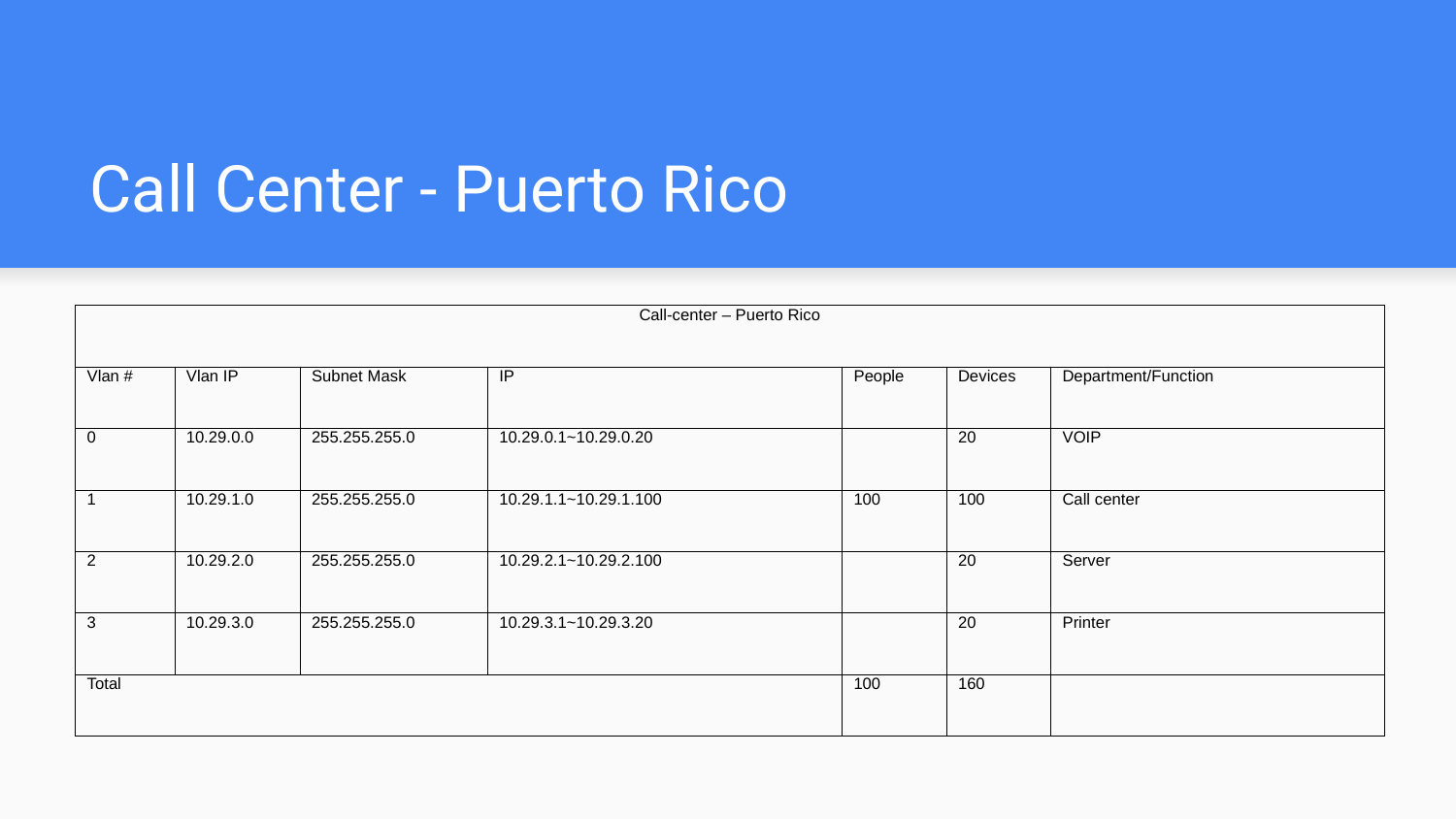

# Call Center - Puerto Rico
| Call-center – Puerto Rico |  |  |  |  |  |  |
| --- | --- | --- | --- | --- | --- | --- |
| Vlan # | Vlan IP | Subnet Mask | IP | People | Devices | Department/Function |
| 0 | 10.29.0.0 | 255.255.255.0 | 10.29.0.1~10.29.0.20 |  | 20 | VOIP |
| 1 | 10.29.1.0 | 255.255.255.0 | 10.29.1.1~10.29.1.100 | 100 | 100 | Call center |
| 2 | 10.29.2.0 | 255.255.255.0 | 10.29.2.1~10.29.2.100 |  | 20 | Server |
| 3 | 10.29.3.0 | 255.255.255.0 | 10.29.3.1~10.29.3.20 |  | 20 | Printer |
| Total |  |  |  | 100 | 160 |  |